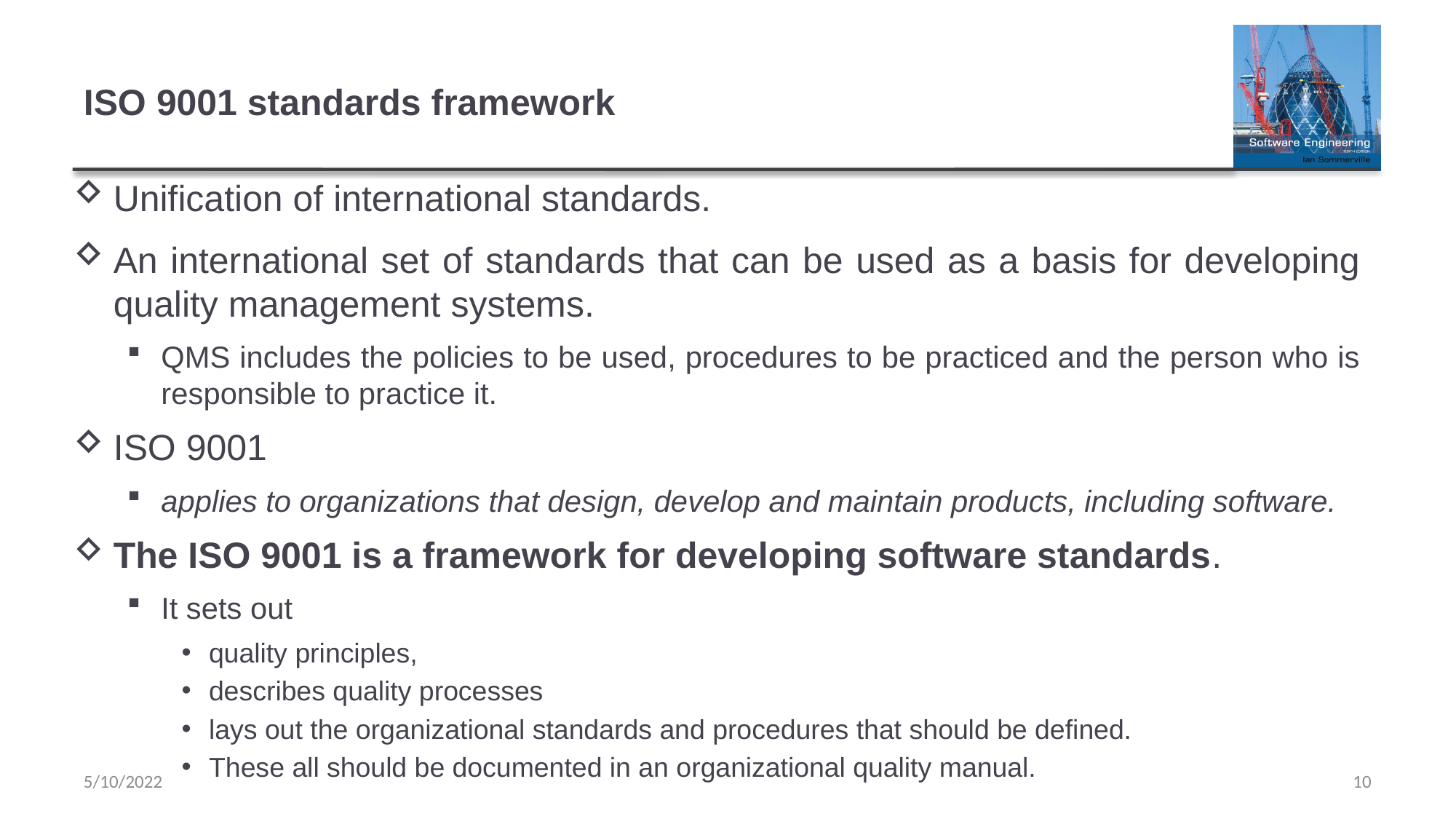

# ISO 9001 standards framework
Unification of international standards.
An international set of standards that can be used as a basis for developing quality management systems.
QMS includes the policies to be used, procedures to be practiced and the person who is responsible to practice it.
ISO 9001
applies to organizations that design, develop and maintain products, including software.
The ISO 9001 is a framework for developing software standards.
It sets out
quality principles,
describes quality processes
lays out the organizational standards and procedures that should be defined.
These all should be documented in an organizational quality manual.

5/10/2022
10